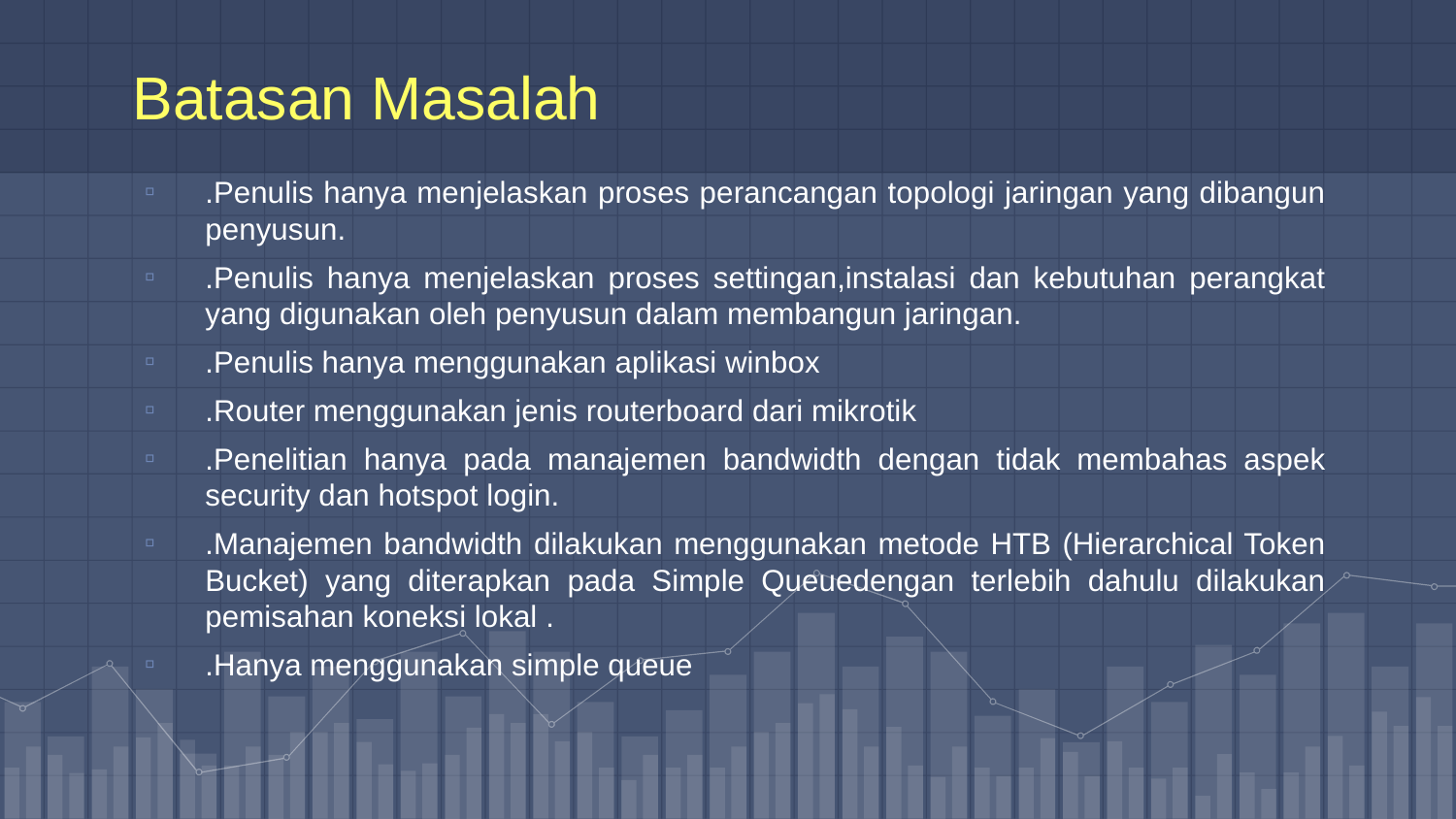

# Batasan Masalah
.Penulis hanya menjelaskan proses perancangan topologi jaringan yang dibangun penyusun.
.Penulis hanya menjelaskan proses settingan,instalasi dan kebutuhan perangkat yang digunakan oleh penyusun dalam membangun jaringan.
.Penulis hanya menggunakan aplikasi winbox
.Router menggunakan jenis routerboard dari mikrotik
.Penelitian hanya pada manajemen bandwidth dengan tidak membahas aspek security dan hotspot login.
.Manajemen bandwidth dilakukan menggunakan metode HTB (Hierarchical Token Bucket) yang diterapkan pada Simple Queuedengan terlebih dahulu dilakukan pemisahan koneksi lokal .
.Hanya menggunakan simple queue